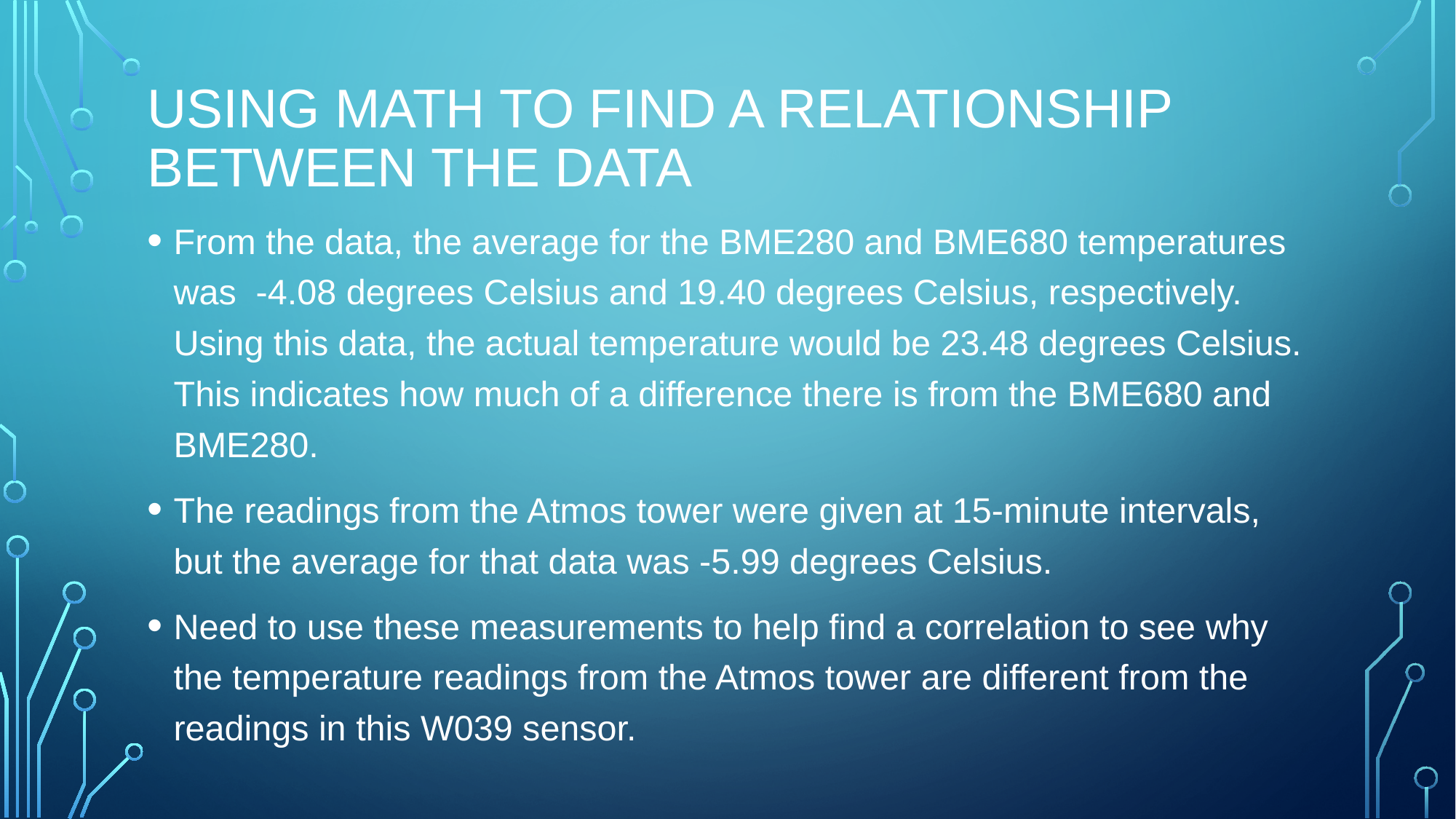

# Using math to find a relationship between the data
From the data, the average for the BME280 and BME680 temperatures was  -4.08 degrees Celsius and 19.40 degrees Celsius, respectively. Using this data, the actual temperature would be 23.48 degrees Celsius. This indicates how much of a difference there is from the BME680 and BME280.
The readings from the Atmos tower were given at 15-minute intervals, but the average for that data was -5.99 degrees Celsius.
Need to use these measurements to help find a correlation to see why the temperature readings from the Atmos tower are different from the readings in this W039 sensor.